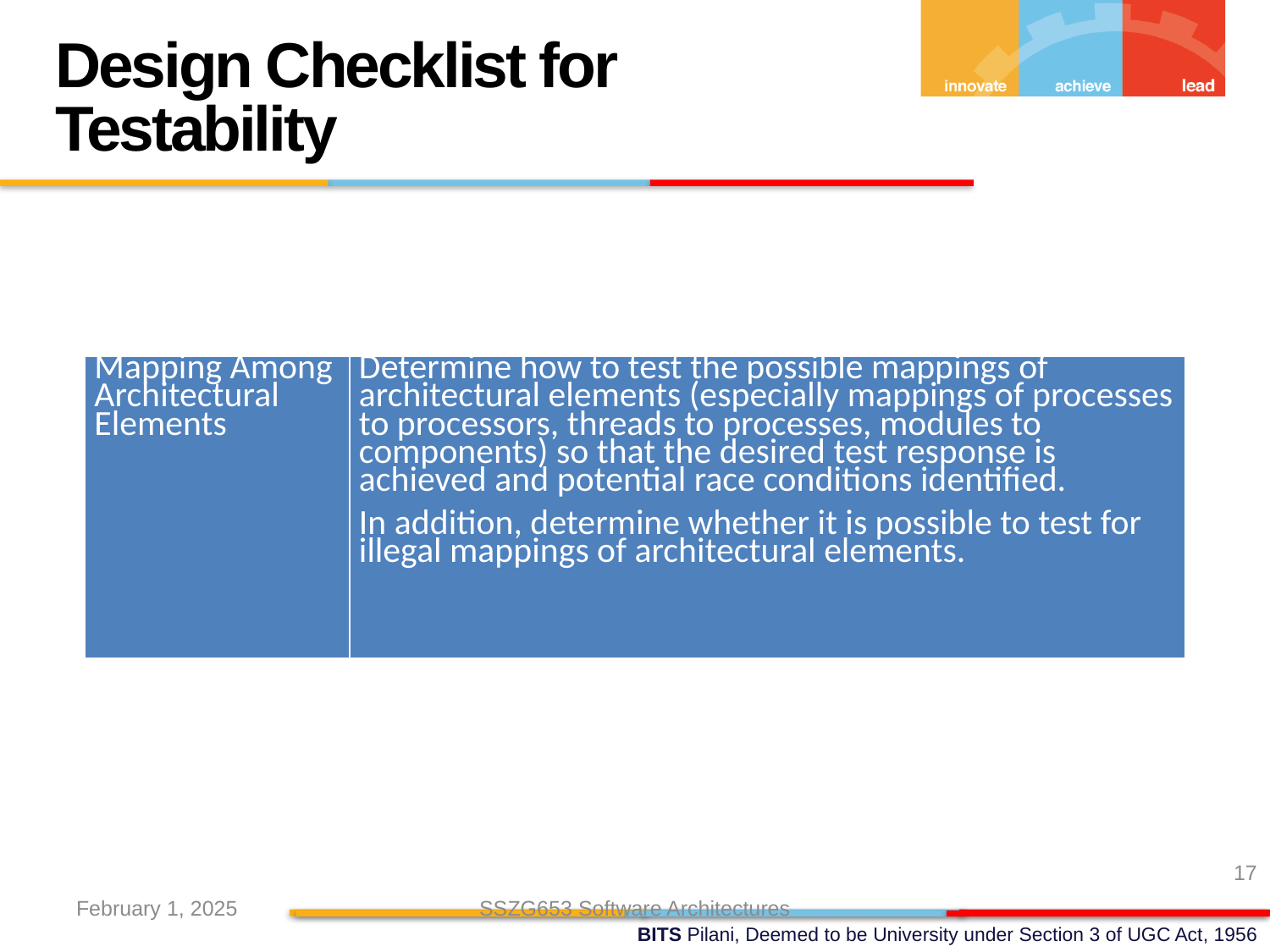

Design Checklist for Testability

| Mapping Among Architectural Elements | Determine how to test the possible mappings of architectural elements (especially mappings of processes to processors, threads to processes, modules to components) so that the desired test response is achieved and potential race conditions identified. In addition, determine whether it is possible to test for illegal mappings of architectural elements. |
| --- | --- |
17
February 1, 2025
SSZG653 Software Architectures